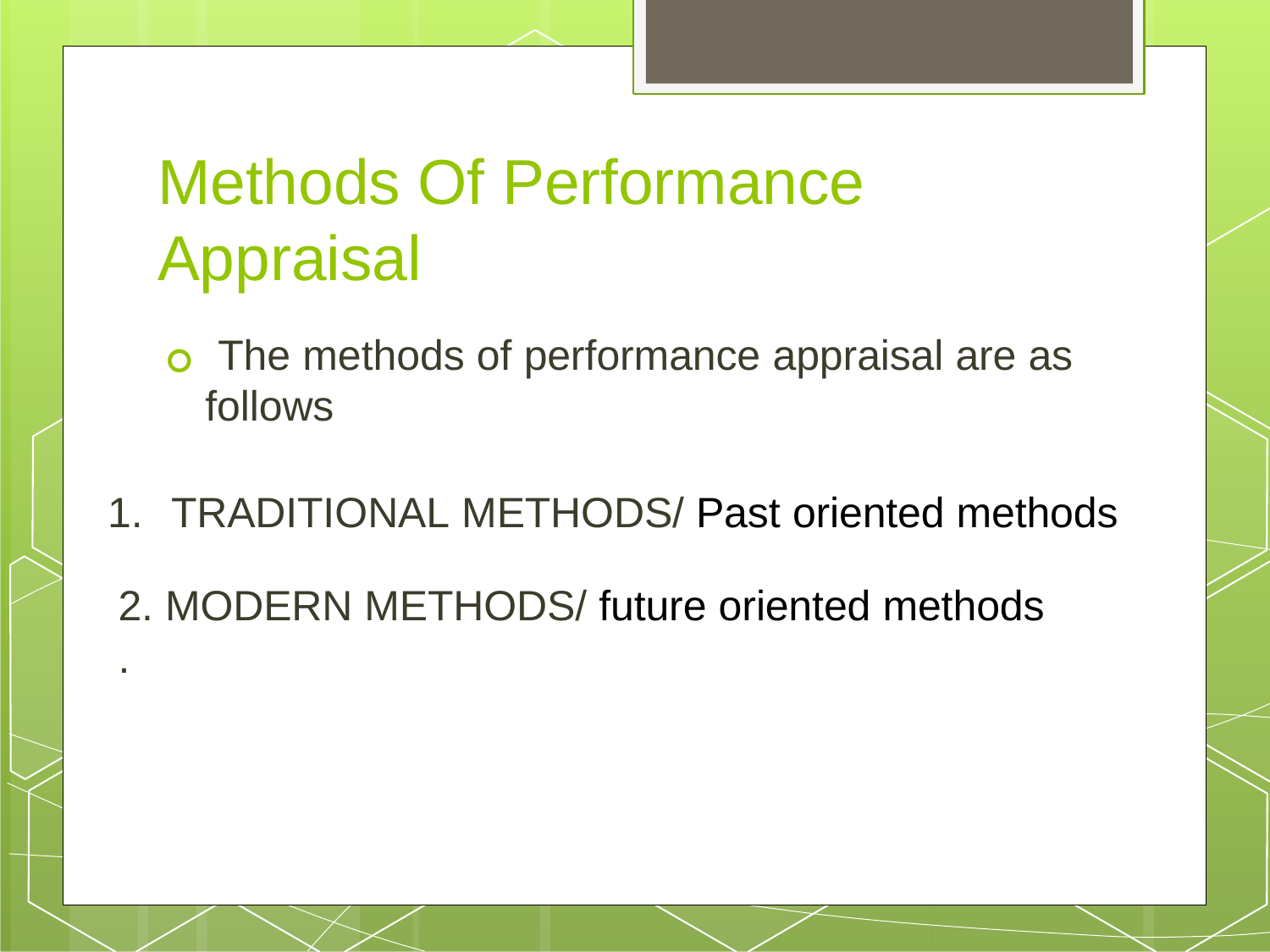

# Methods Of Performance
Appraisal
🞇	The methods of performance appraisal are as
follows
TRADITIONAL METHODS/ Past oriented methods

2. MODERN METHODS/ future oriented methods
.